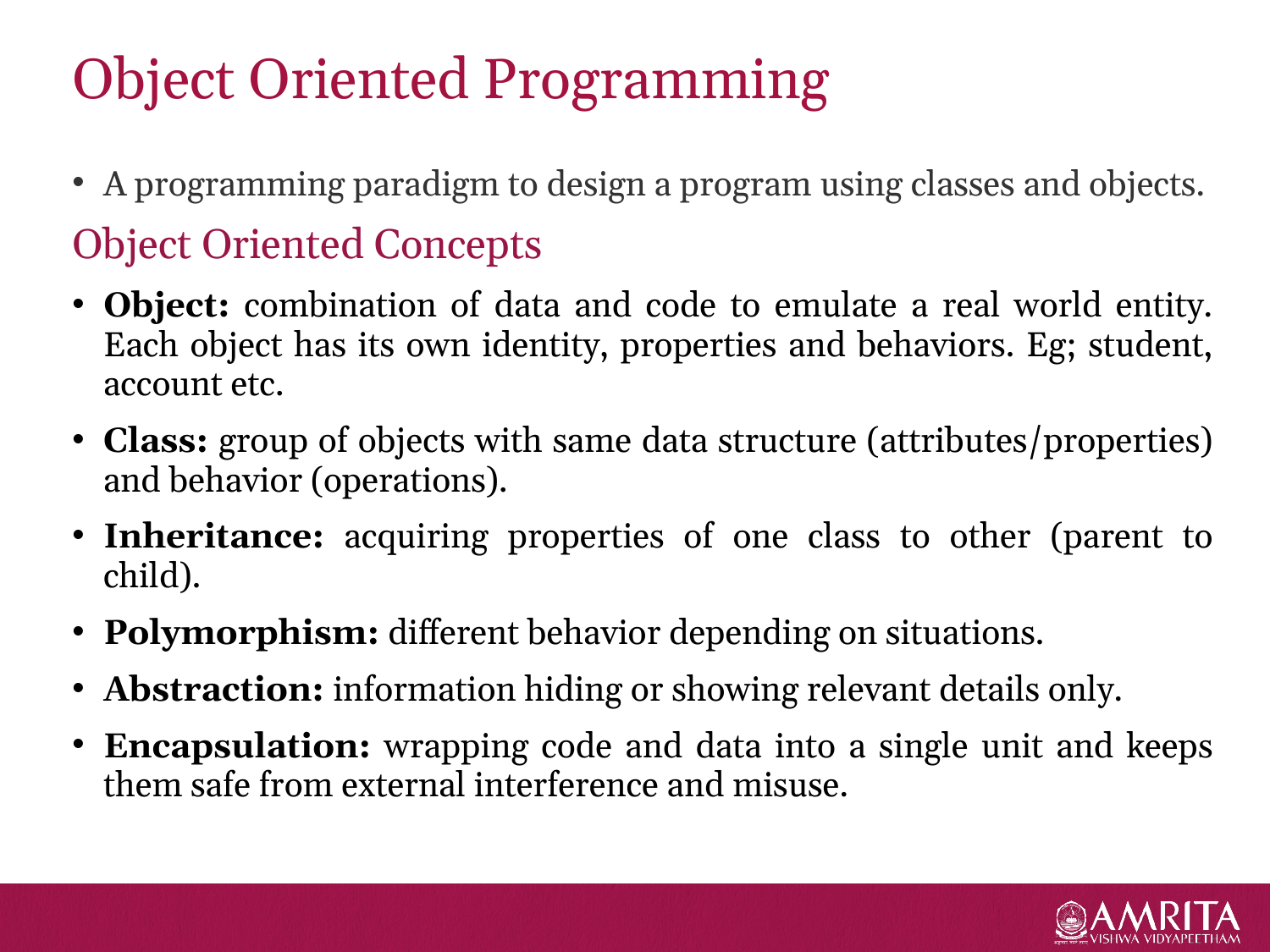

# Object Oriented Programming
A programming paradigm to design a program using classes and objects.
Object Oriented Concepts
Object: combination of data and code to emulate a real world entity. Each object has its own identity, properties and behaviors. Eg; student, account etc.
Class: group of objects with same data structure (attributes/properties) and behavior (operations).
Inheritance: acquiring properties of one class to other (parent to child).
Polymorphism: different behavior depending on situations.
Abstraction: information hiding or showing relevant details only.
Encapsulation: wrapping code and data into a single unit and keeps them safe from external interference and misuse.